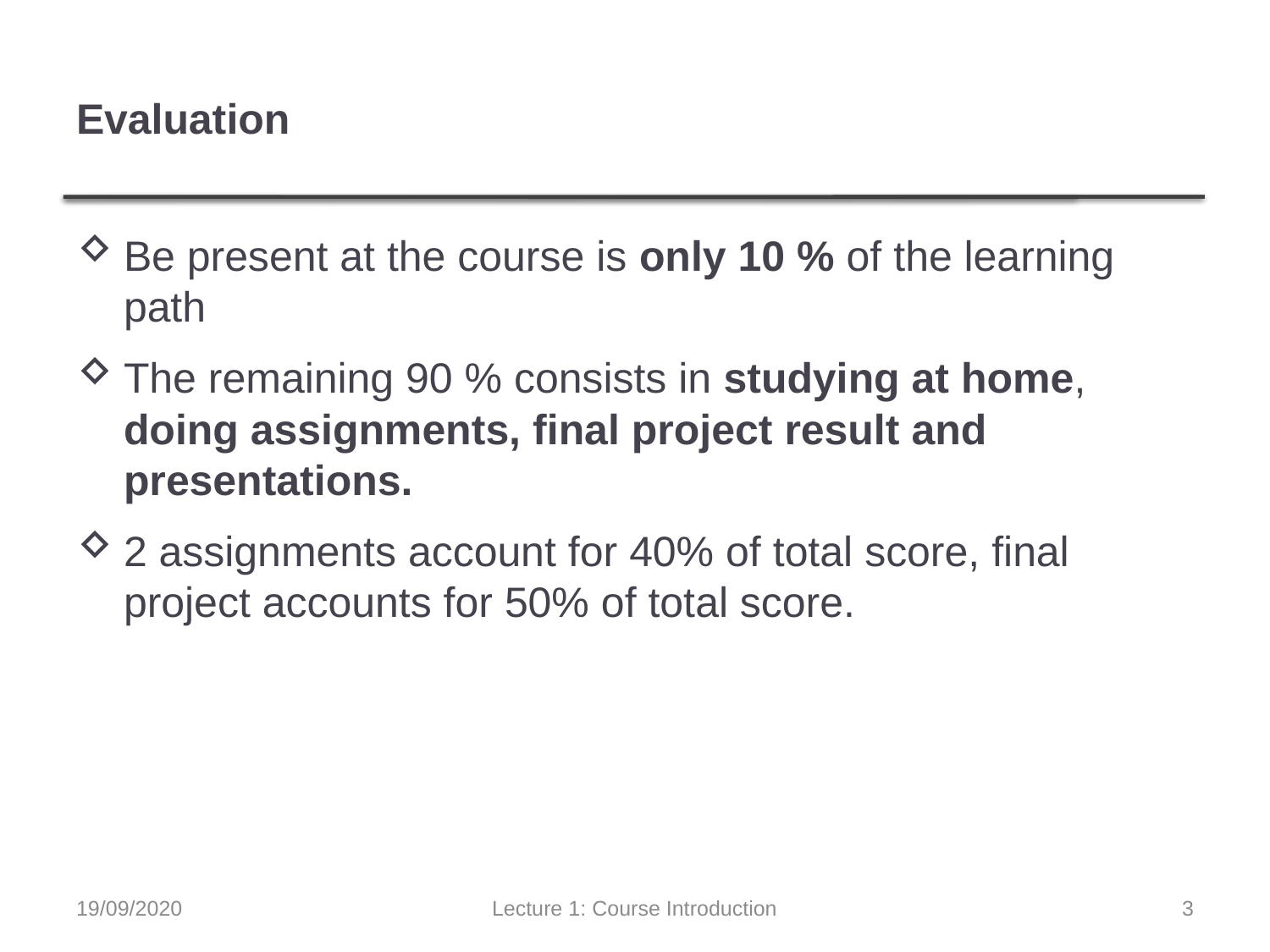

# Evaluation
Be present at the course is only 10 % of the learning path
The remaining 90 % consists in studying at home, doing assignments, final project result and presentations.
2 assignments account for 40% of total score, final project accounts for 50% of total score.
19/09/2020
Lecture 1: Course Introduction
3